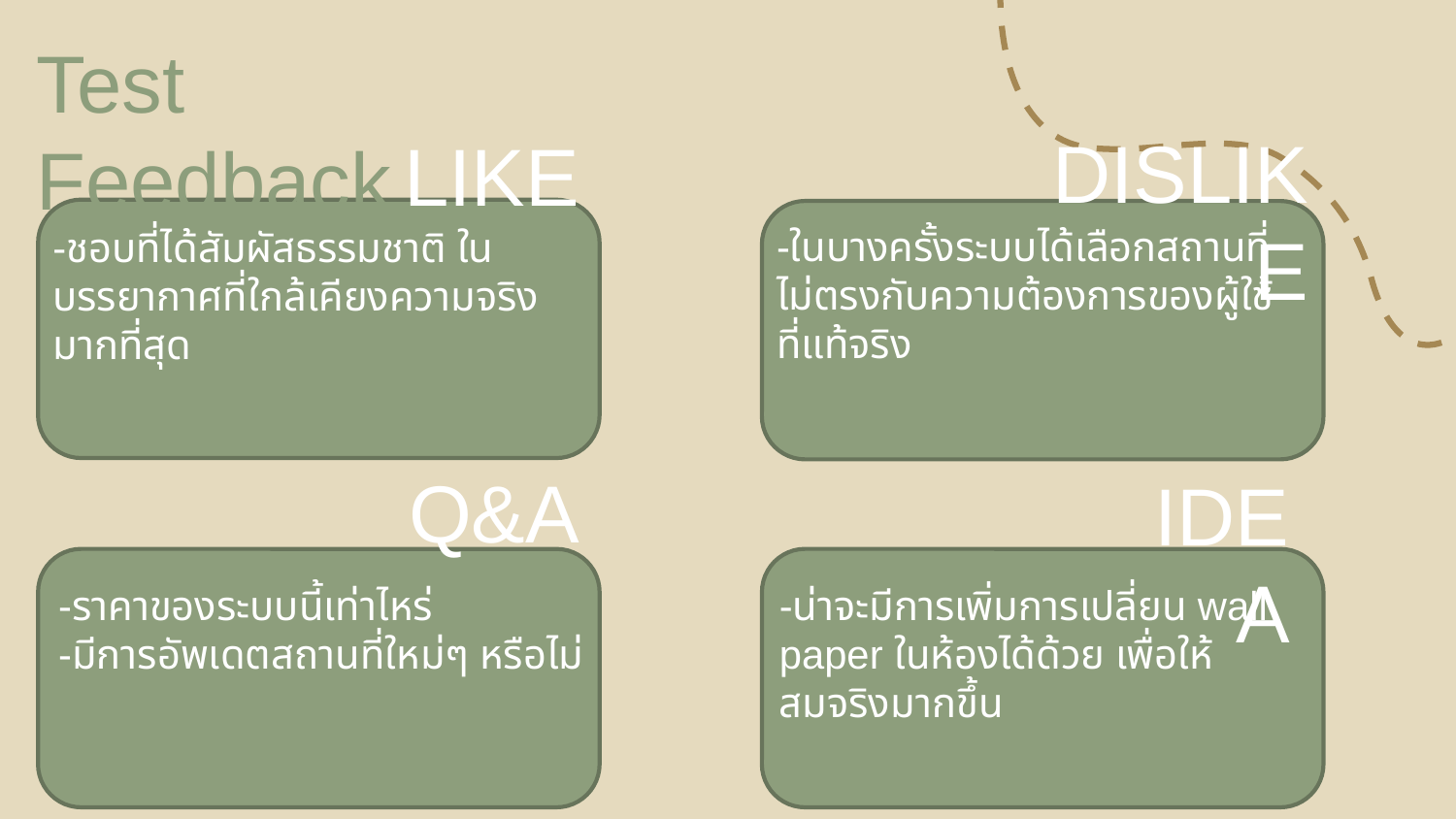

Test Feedback
DISLIKE
# LIKE

-ในบางครั้งระบบได้เลือกสถานที่ไม่ตรงกับความต้องการของผู้ใช้ที่แท้จริง
-ชอบที่ได้สัมผัสธรรมชาติ ในบรรยากาศที่ใกล้เคียงความจริงมากที่สุด
Q&A
IDEA

-ราคาของระบบนี้เท่าไหร่
-มีการอัพเดตสถานที่ใหม่ๆ หรือไม่

-น่าจะมีการเพิ่มการเปลี่ยน wall paper ในห้องได้ด้วย เพื่อให้สมจริงมากขึ้น